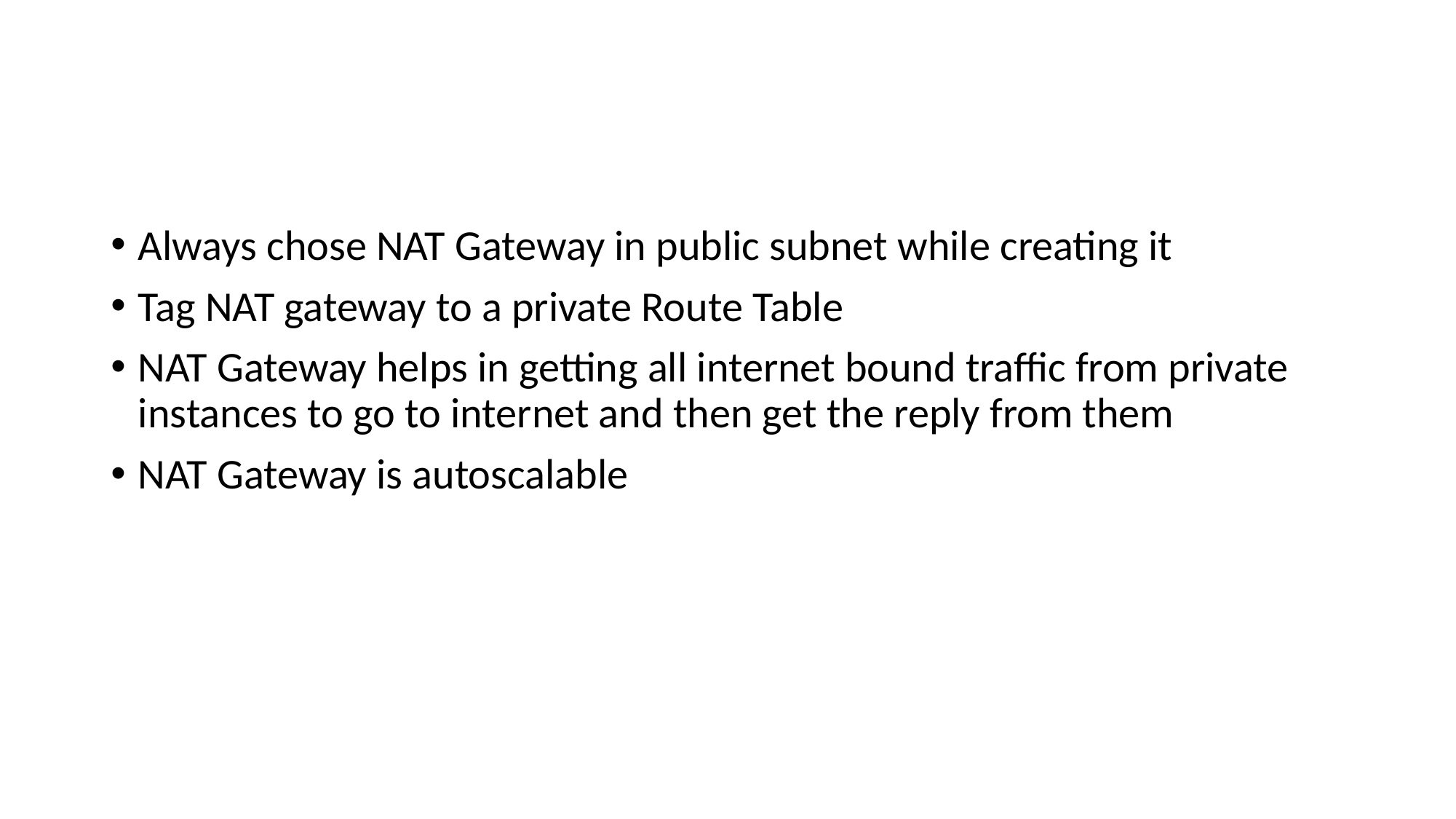

#
Always chose NAT Gateway in public subnet while creating it
Tag NAT gateway to a private Route Table
NAT Gateway helps in getting all internet bound traffic from private instances to go to internet and then get the reply from them
NAT Gateway is autoscalable